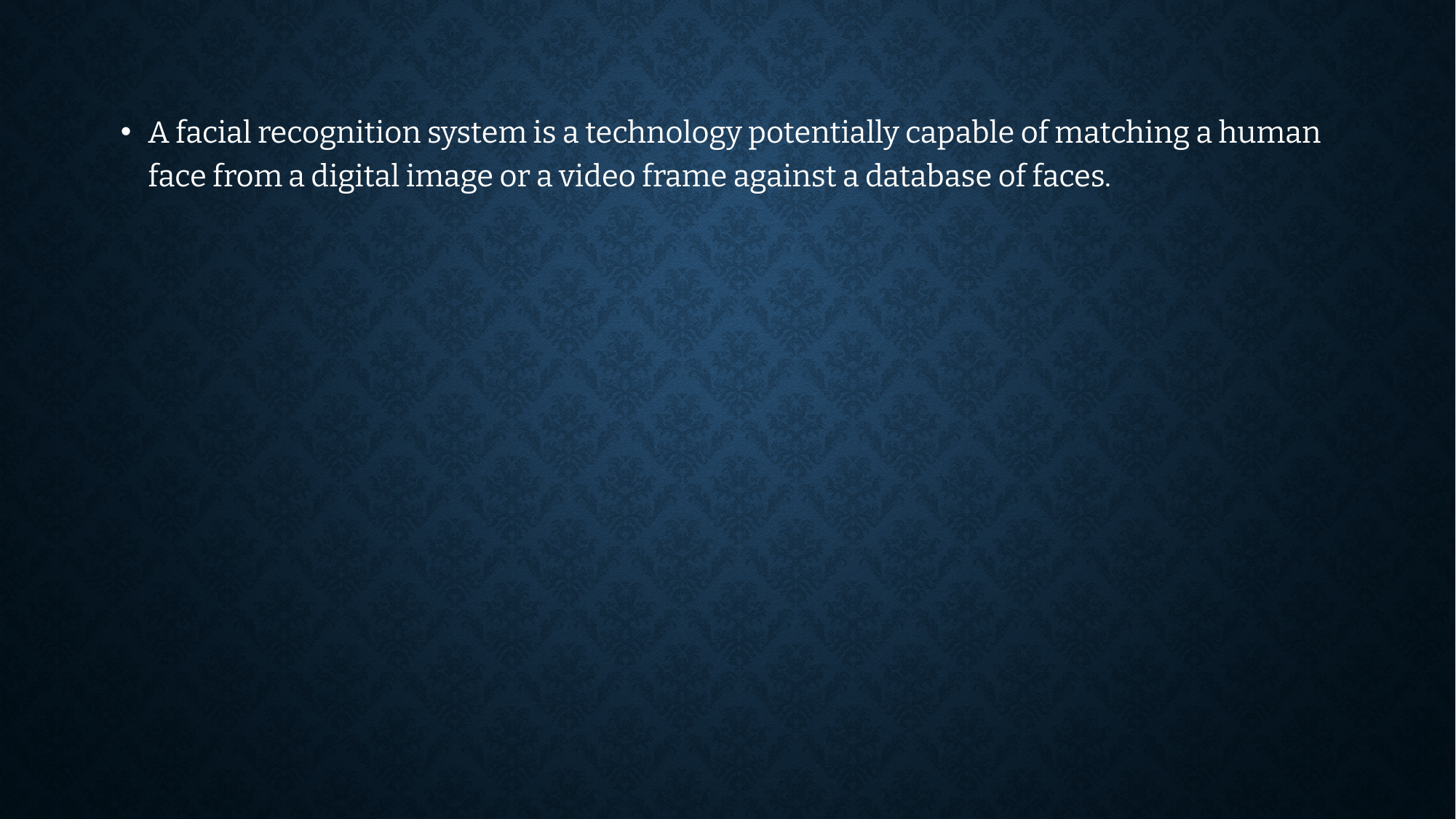

A facial recognition system is a technology potentially capable of matching a human face from a digital image or a video frame against a database of faces.